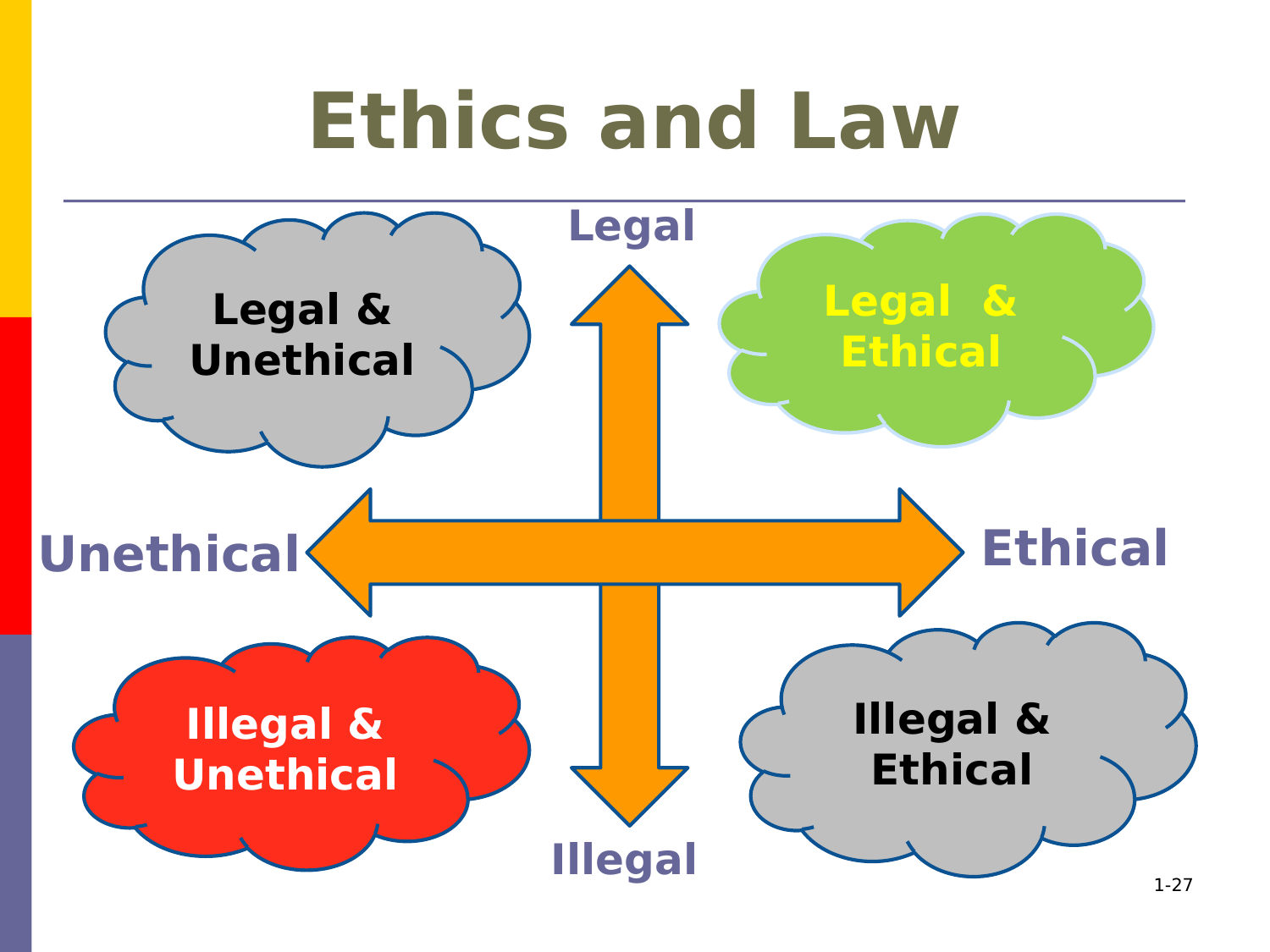

# Ethics and Law
Legal
Legal & Unethical
Legal  & Ethical

Ethical
Unethical
Illegal & Ethical
Illegal & Unethical
Illegal
1-27